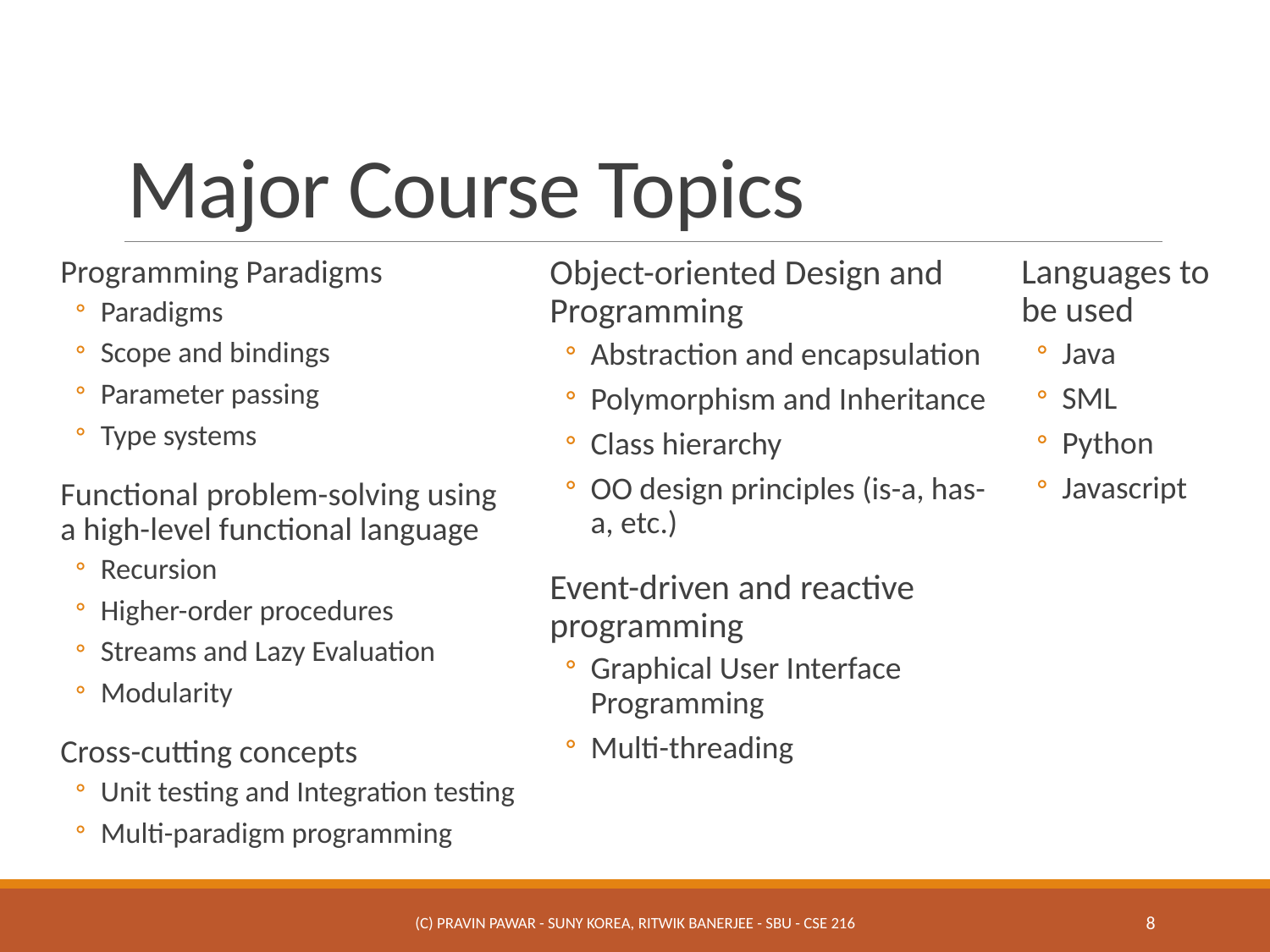

# Major Course Topics
Languages to be used
Java
SML
Python
Javascript
Object-oriented Design and Programming
Abstraction and encapsulation
Polymorphism and Inheritance
Class hierarchy
OO design principles (is-a, has-a, etc.)
Event-driven and reactive programming
Graphical User Interface Programming
Multi-threading
Programming Paradigms
Paradigms
Scope and bindings
Parameter passing
Type systems
Functional problem-solving using a high-level functional language
Recursion
Higher-order procedures
Streams and Lazy Evaluation
Modularity
Cross-cutting concepts
Unit testing and Integration testing
Multi-paradigm programming
(c) Pravin Pawar - SUNY Korea, Ritwik Banerjee - SBU - CSE 216
8